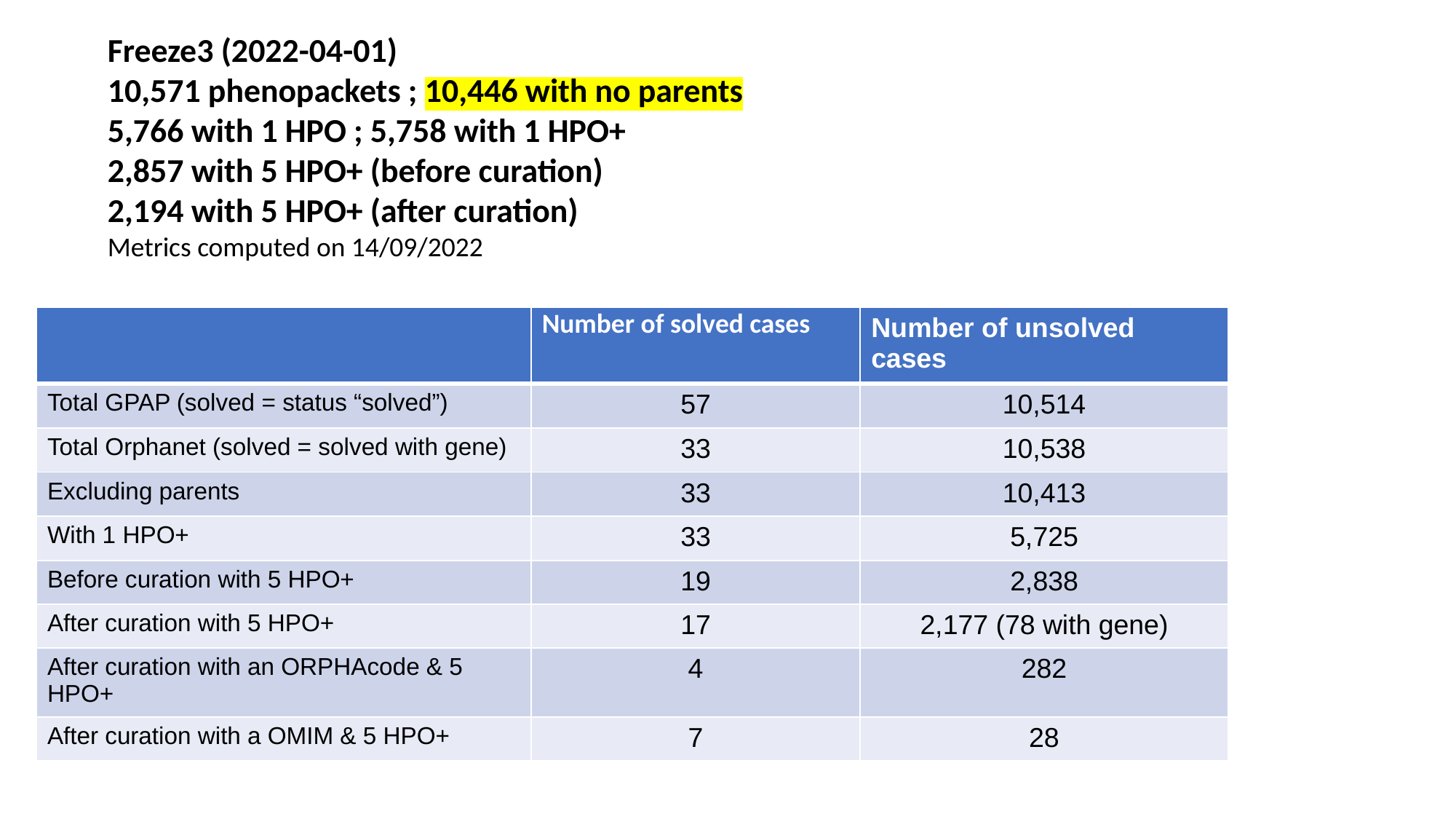

Freeze3 (2022-04-01)
10,571 phenopackets ; 10,446 with no parents
5,766 with 1 HPO ; 5,758 with 1 HPO+
2,857 with 5 HPO+ (before curation)
2,194 with 5 HPO+ (after curation)
Metrics computed on 14/09/2022
|  | Number of solved cases | Number of unsolved cases |
| --- | --- | --- |
| Total GPAP (solved = status “solved”) | 57 | 10,514 |
| Total Orphanet (solved = solved with gene) | 33 | 10,538 |
| Excluding parents | 33 | 10,413 |
| With 1 HPO+ | 33 | 5,725 |
| Before curation with 5 HPO+ | 19 | 2,838 |
| After curation with 5 HPO+ | 17 | 2,177 (78 with gene) |
| After curation with an ORPHAcode & 5 HPO+ | 4 | 282 |
| After curation with a OMIM & 5 HPO+ | 7 | 28 |